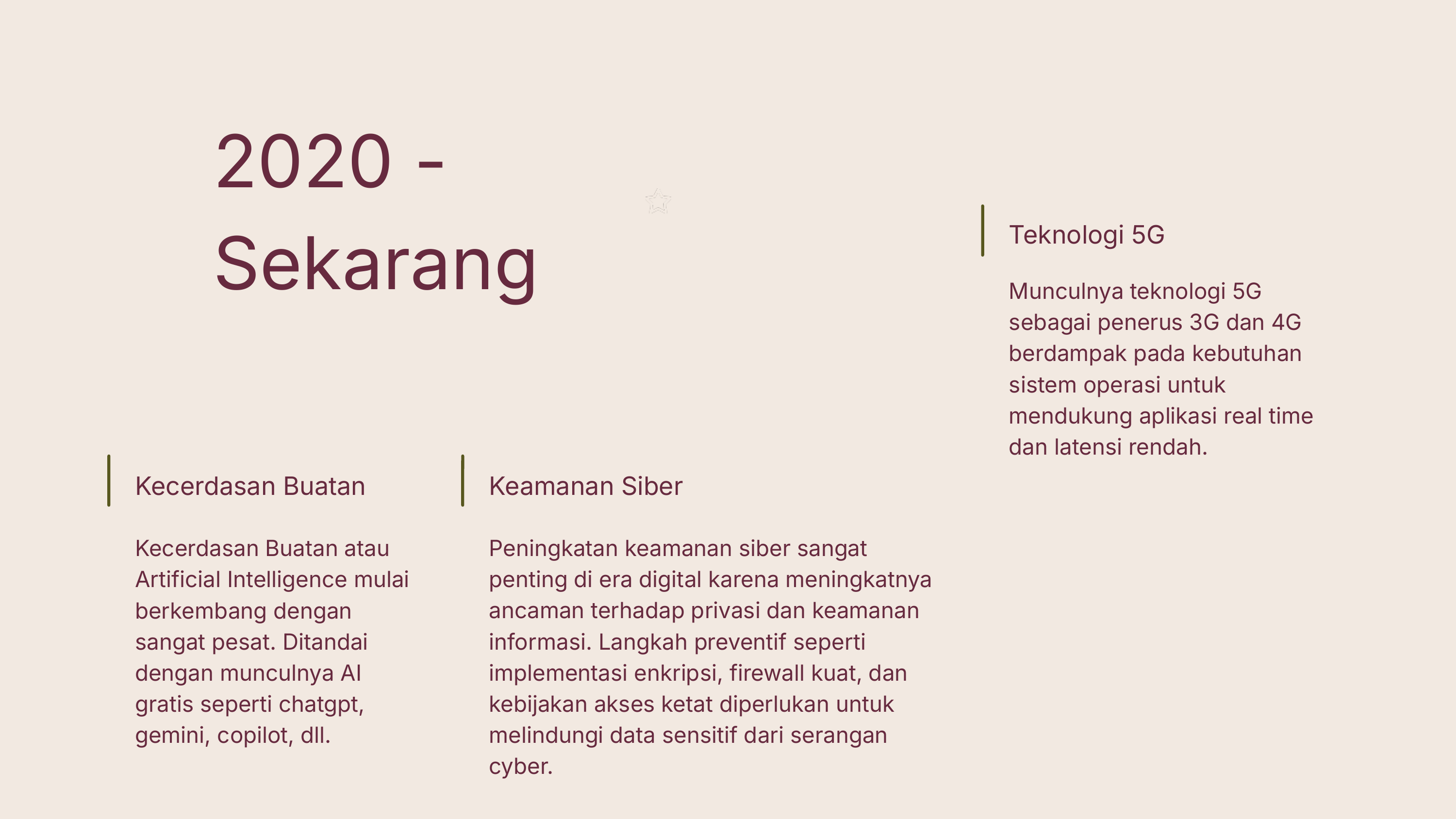

2020 - Sekarang

Teknologi 5G
Munculnya teknologi 5G sebagai penerus 3G dan 4G berdampak pada kebutuhan sistem operasi untuk mendukung aplikasi real time dan latensi rendah.
Kecerdasan Buatan
Keamanan Siber

Kecerdasan Buatan atau Artificial Intelligence mulai berkembang dengan sangat pesat. Ditandai dengan munculnya AI gratis seperti chatgpt, gemini, copilot, dll.
Peningkatan keamanan siber sangat penting di era digital karena meningkatnya ancaman terhadap privasi dan keamanan informasi. Langkah preventif seperti implementasi enkripsi, firewall kuat, dan kebijakan akses ketat diperlukan untuk melindungi data sensitif dari serangan cyber.